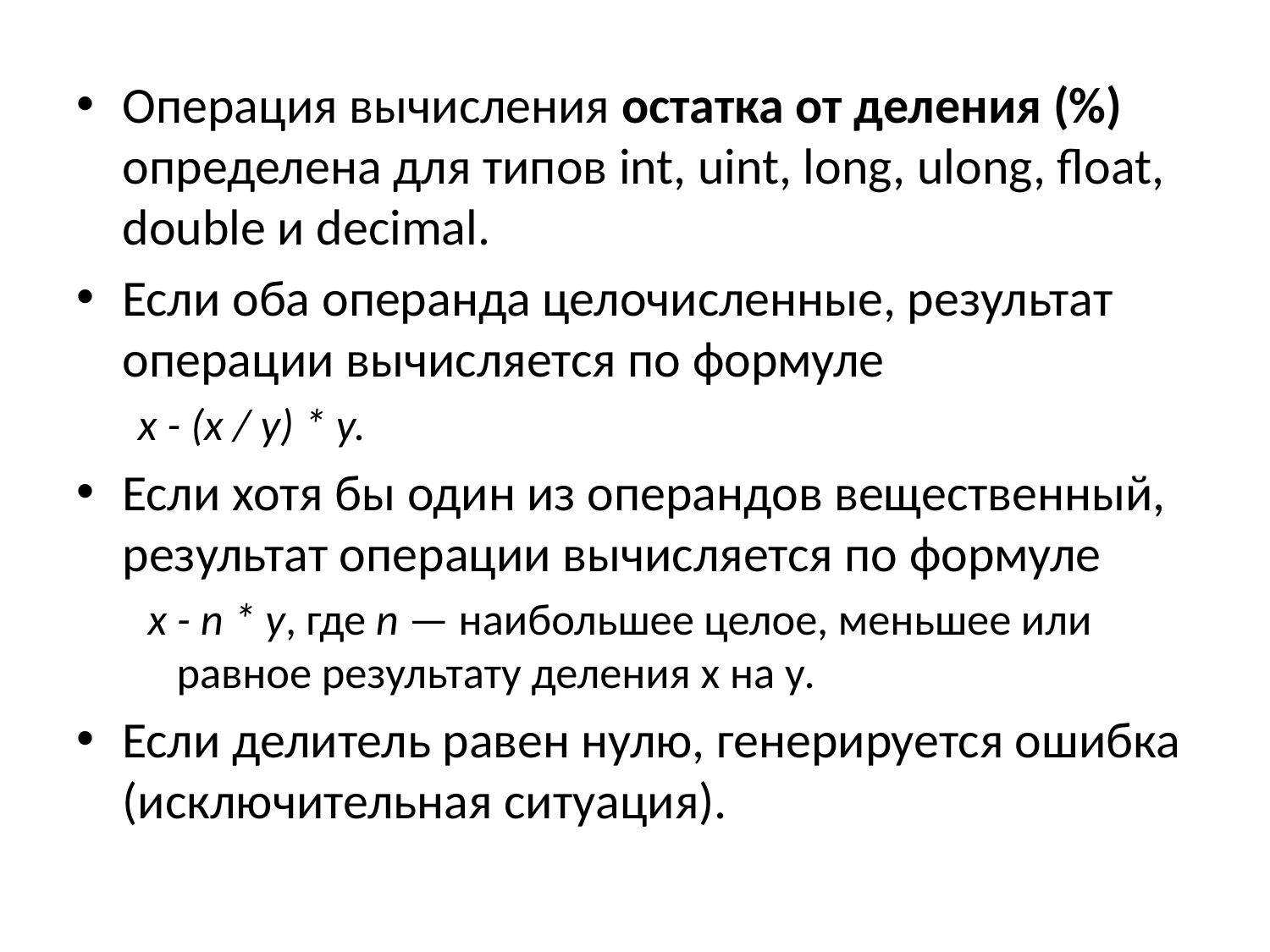

Операция вычисления остатка от деления (%) определена для типов int, uint, long, ulong, float, double и decimal.
Если оба операнда целочисленные, результат операции вычисляется по формуле
х - (х / у) * у.
Если хотя бы один из операндов вещественный, результат операции вычисляется по формуле
 х - n * у, где n — наибольшее целое, меньшее или равное результату деления х на у.
Если делитель равен нулю, генерируется ошибка (исключительная ситуация).